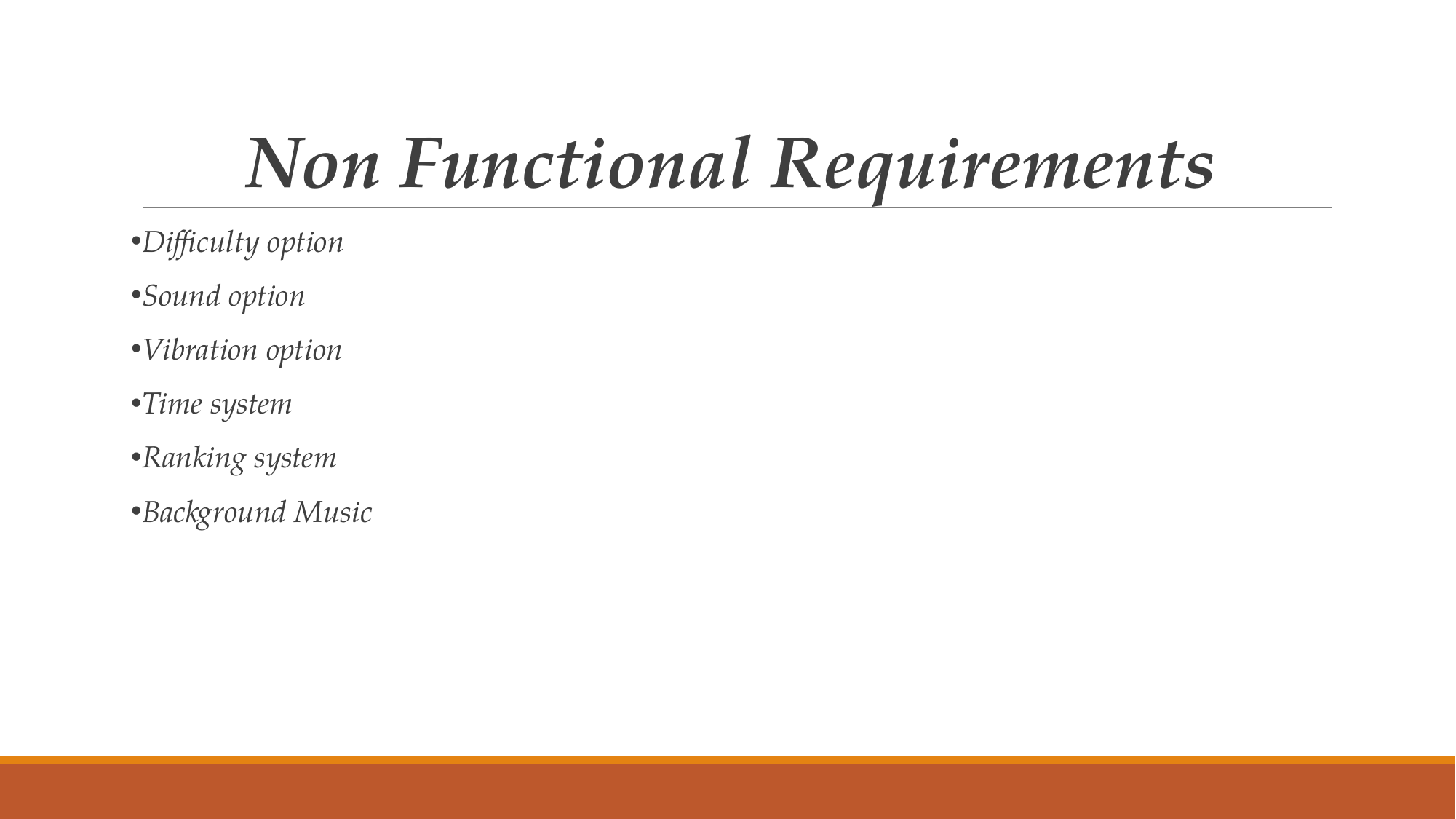

# Non Functional Requirements
Difficulty option
Sound option
Vibration option
Time system
Ranking system
Background Music